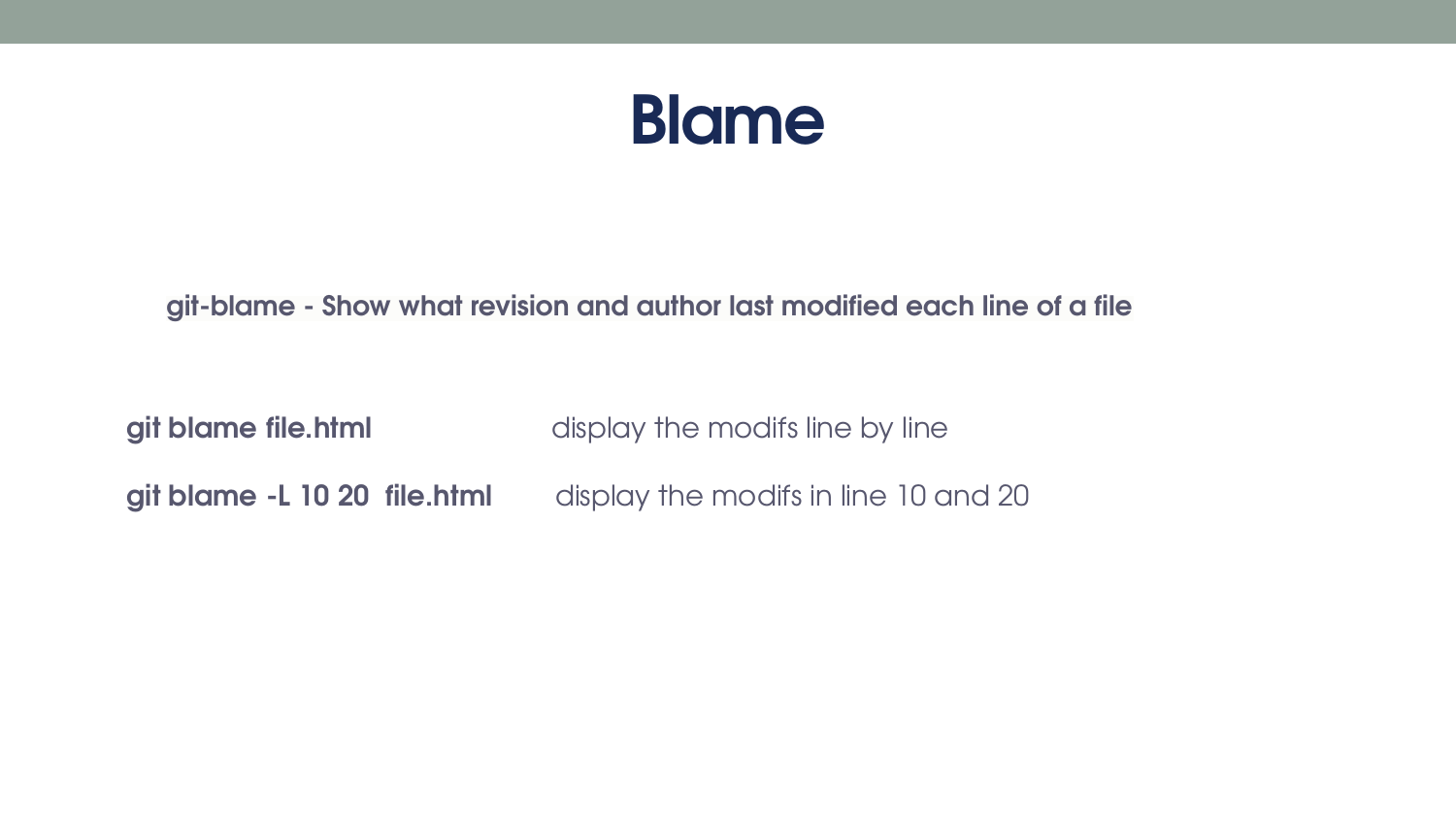

Blame
git-blame - Show what revision and author last modified each line of a file
git blame file.html                       display the modifs line by line

git blame -L 10 20  file.html        display the modifs in line 10 and 20